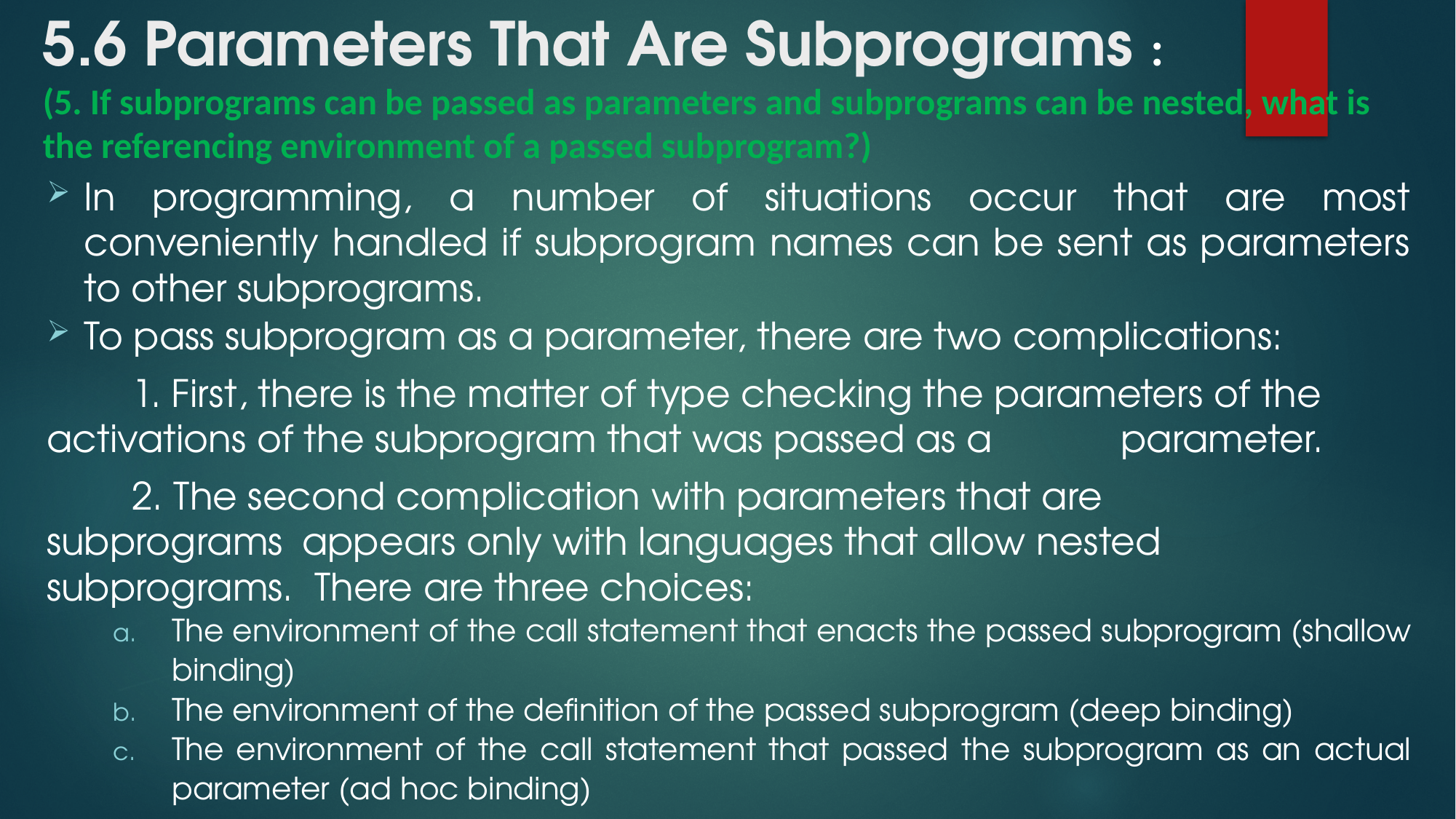

# 5.6 Parameters That Are Subprograms : (5. If subprograms can be passed as parameters and subprograms can be nested, what is the referencing environment of a passed subprogram?)
In programming, a number of situations occur that are most conveniently handled if subprogram names can be sent as parameters to other subprograms.
To pass subprogram as a parameter, there are two complications:
	1. First, there is the matter of type checking the parameters of the 			activations of the subprogram that was passed as a 					     parameter.
	2. The second complication with parameters that are 		   		subprograms 	appears only with languages that allow nested 		subprograms.  There are three choices:
The environment of the call statement that enacts the passed subprogram (shallow binding)
The environment of the definition of the passed subprogram (deep binding)
The environment of the call statement that passed the subprogram as an actual parameter (ad hoc binding)